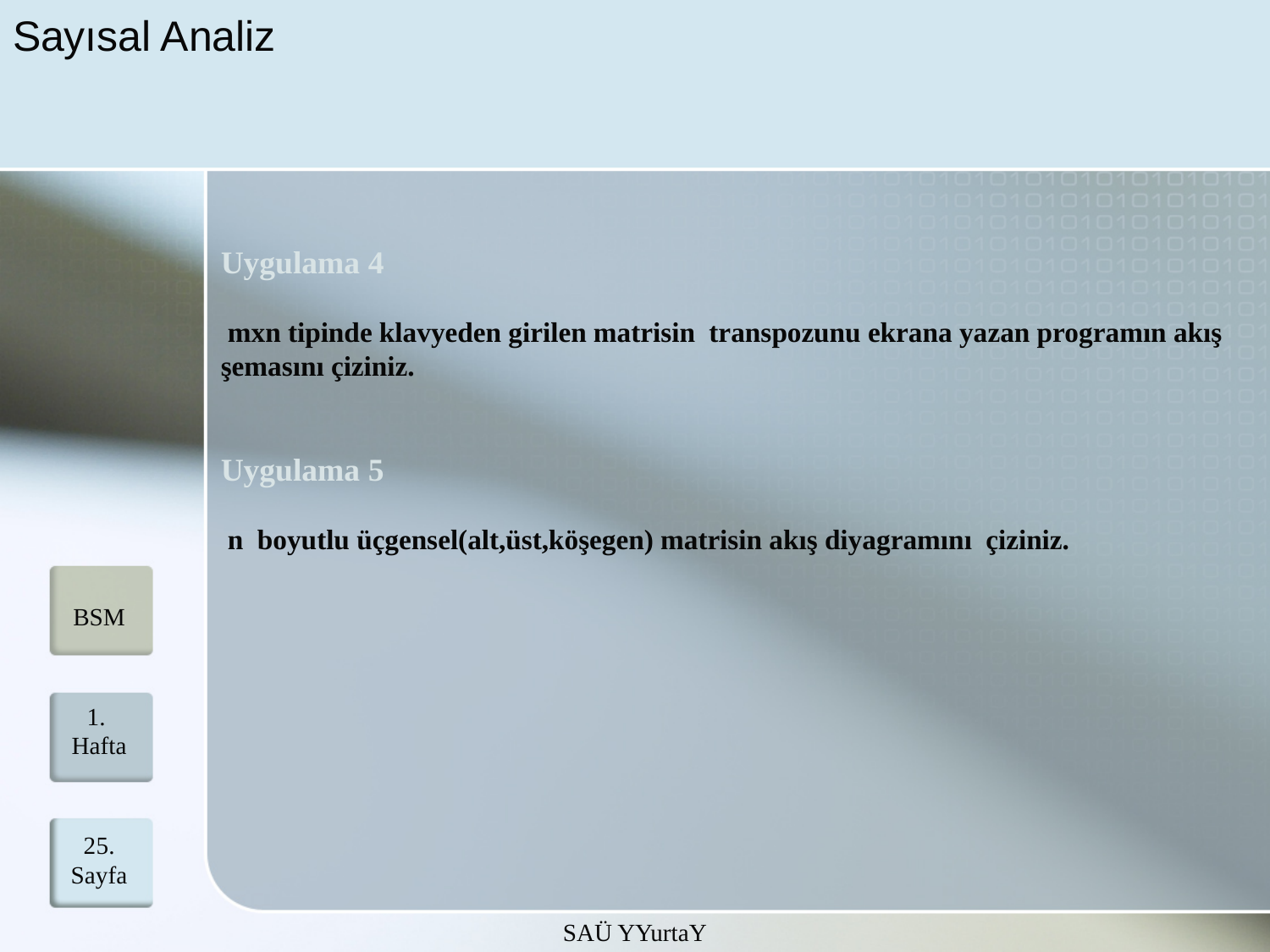

# Sayısal Analiz
Uygulama 4

 mxn tipinde klavyeden girilen matrisin  transpozunu ekrana yazan programın akış
şemasını çiziniz.

Uygulama 5

 n  boyutlu üçgensel(alt,üst,köşegen) matrisin akış diyagramını  çiziniz.

BSM
1.  Hafta
25.
Sayfa
SAÜ YYurtaY